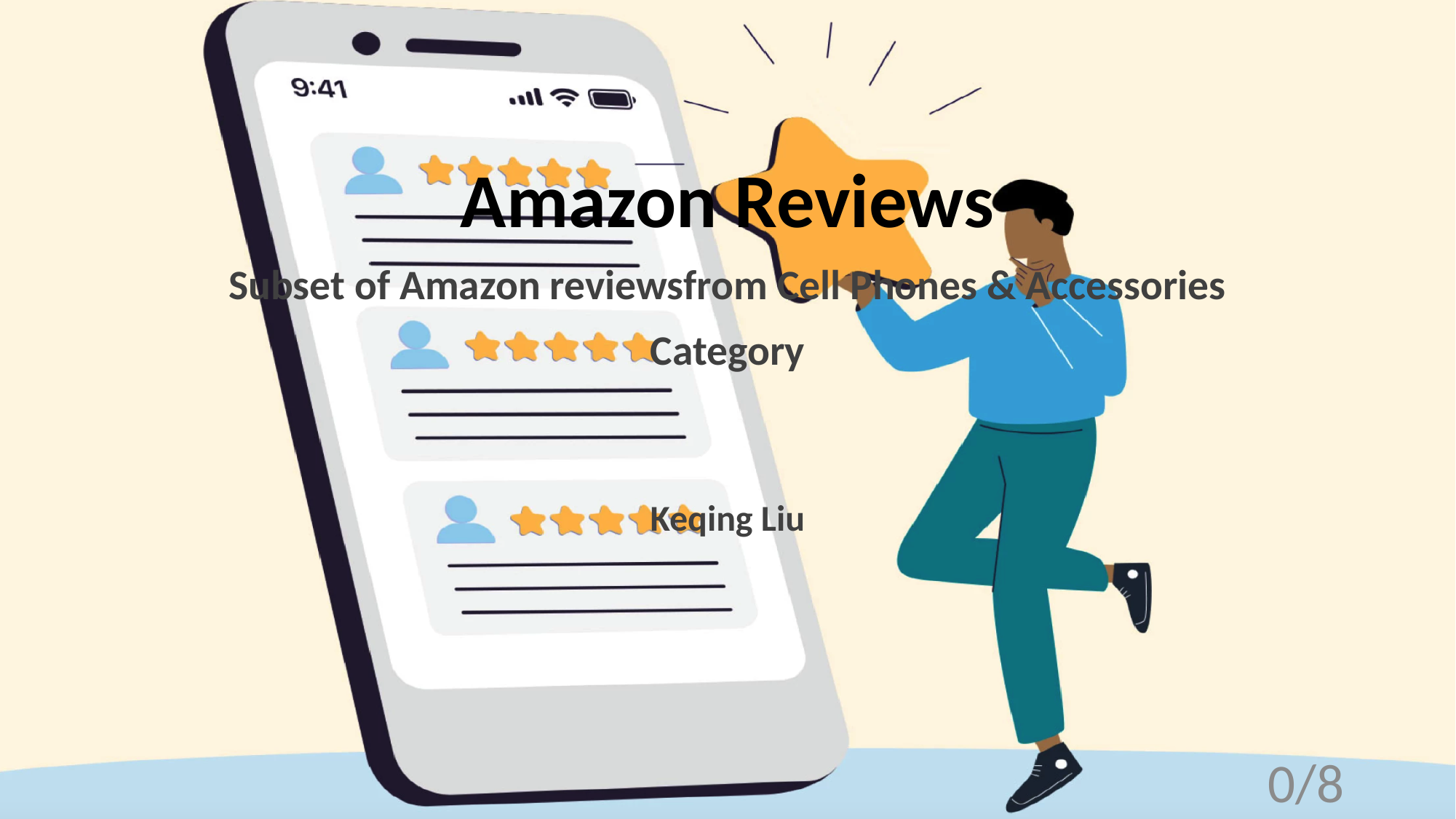

# Amazon Reviews Subset of Amazon reviewsfrom Cell Phones & Accessories Category
Keqing Liu
0/8